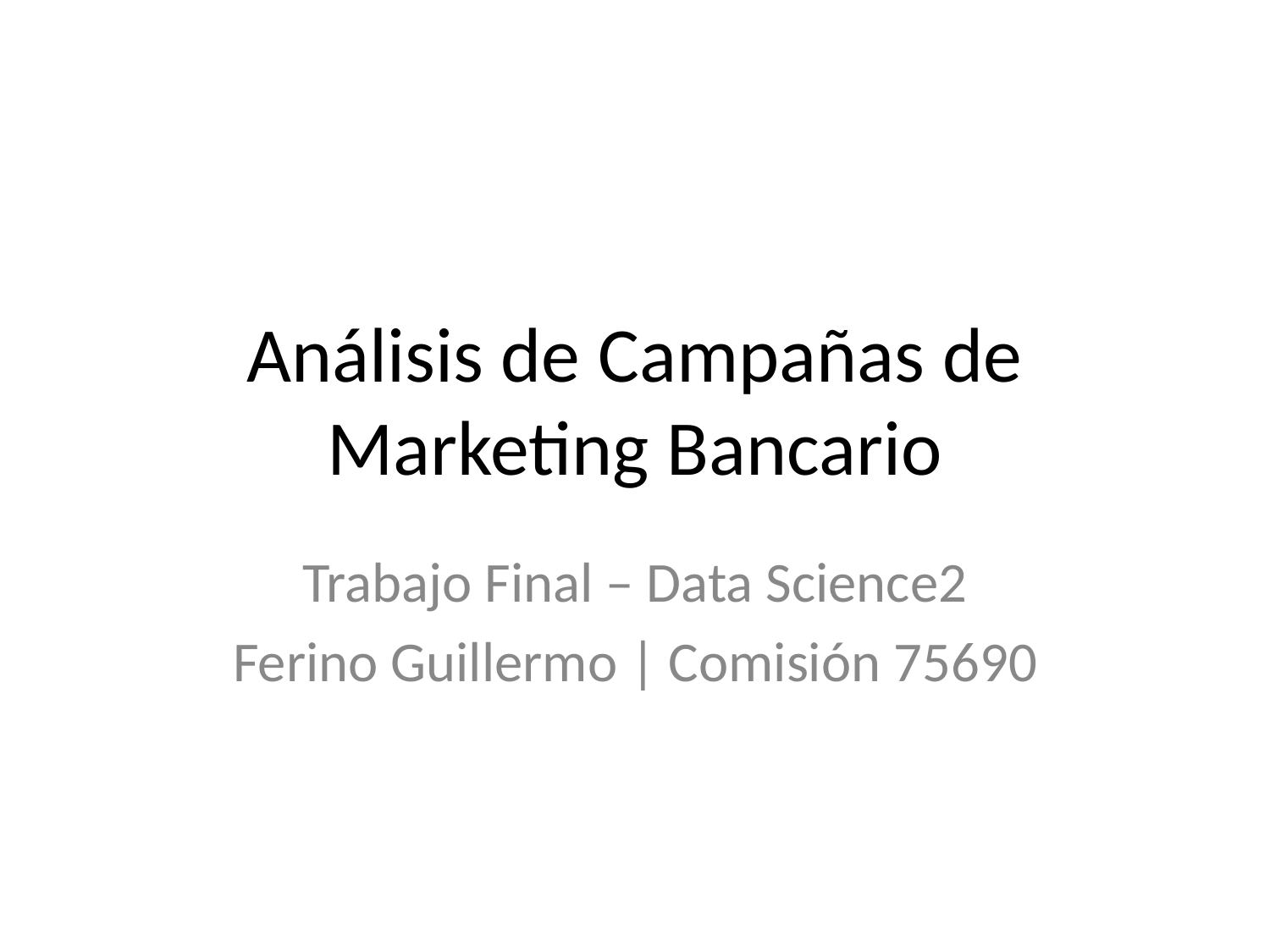

# Análisis de Campañas de Marketing Bancario
Trabajo Final – Data Science2
Ferino Guillermo | Comisión 75690